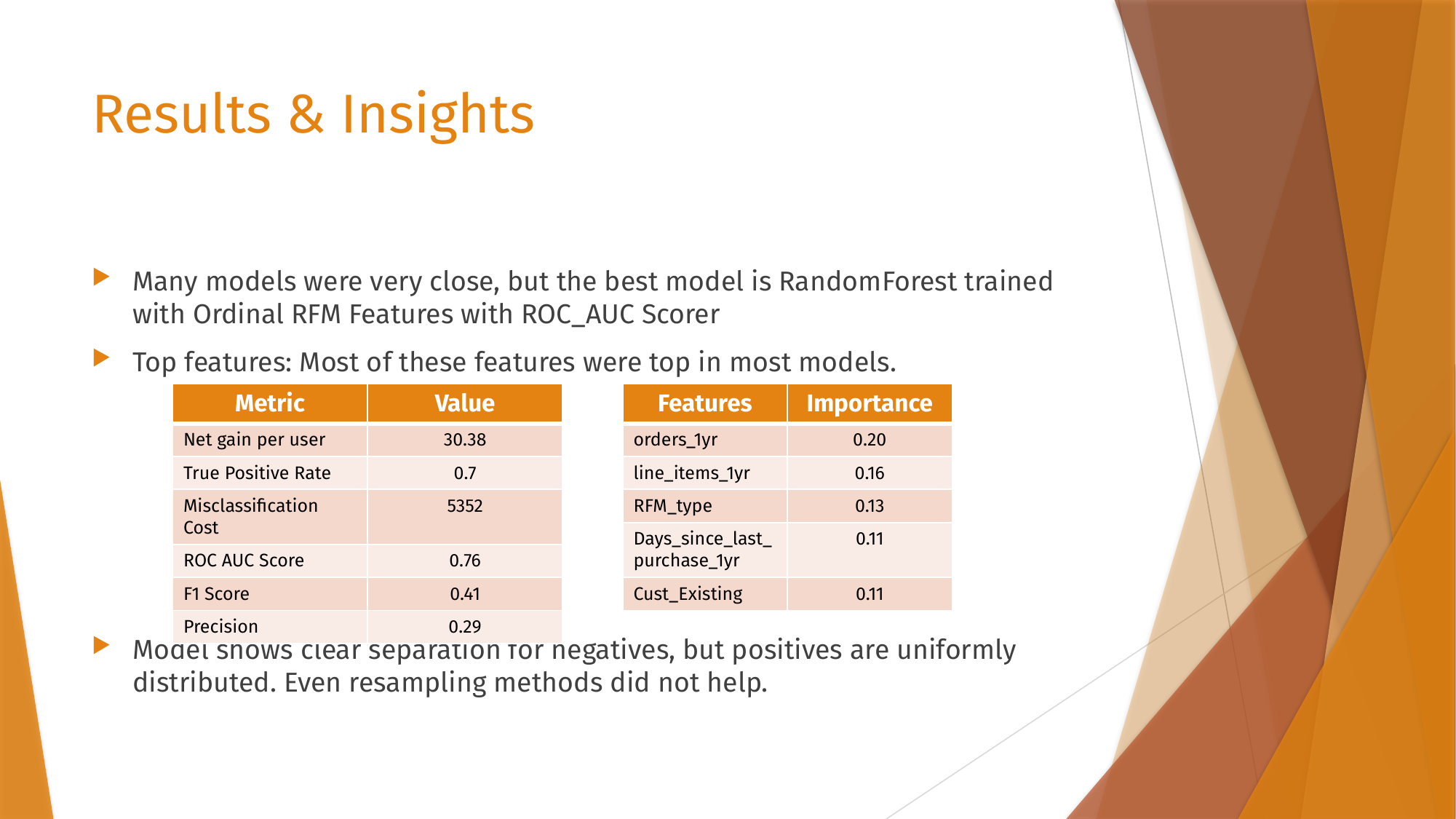

# Results & Insights
Many models were very close, but the best model is RandomForest trained with Ordinal RFM Features with ROC_AUC Scorer
Top features: Most of these features were top in most models.

Model shows clear separation for negatives, but positives are uniformly distributed. Even resampling methods did not help.

| Metric | Value |
| --- | --- |
| Net gain per user | 30.38 |
| True Positive Rate | 0.7 |
| Misclassification Cost | 5352 |
| ROC AUC Score | 0.76 |
| F1 Score | 0.41 |
| Precision | 0.29 |
| Features | Importance |
| --- | --- |
| orders\_1yr | 0.20 |
| line\_items\_1yr | 0.16 |
| RFM\_type | 0.13 |
| Days\_since\_last\_purchase\_1yr | 0.11 |
| Cust\_Existing | 0.11 |